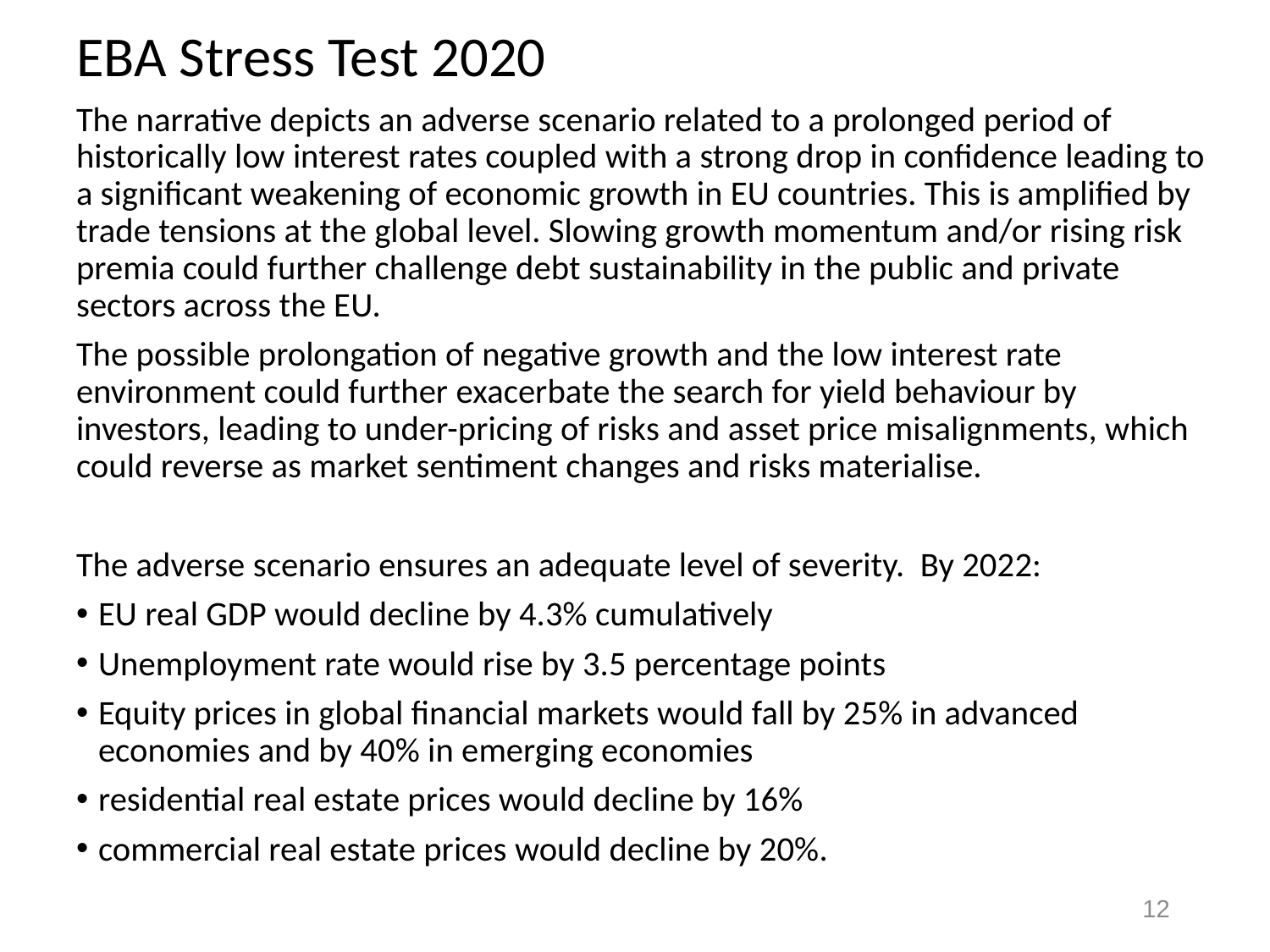

# EBA Stress Test 2020
The narrative depicts an adverse scenario related to a prolonged period of historically low interest rates coupled with a strong drop in confidence leading to a significant weakening of economic growth in EU countries. This is amplified by trade tensions at the global level. Slowing growth momentum and/or rising risk premia could further challenge debt sustainability in the public and private sectors across the EU.
The possible prolongation of negative growth and the low interest rate environment could further exacerbate the search for yield behaviour by investors, leading to under-pricing of risks and asset price misalignments, which could reverse as market sentiment changes and risks materialise.

The adverse scenario ensures an adequate level of severity.  By 2022:
EU real GDP would decline by 4.3% cumulatively
Unemployment rate would rise by 3.5 percentage points
Equity prices in global financial markets would fall by 25% in advanced economies and by 40% in emerging economies
residential real estate prices would decline by 16%
commercial real estate prices would decline by 20%.
12